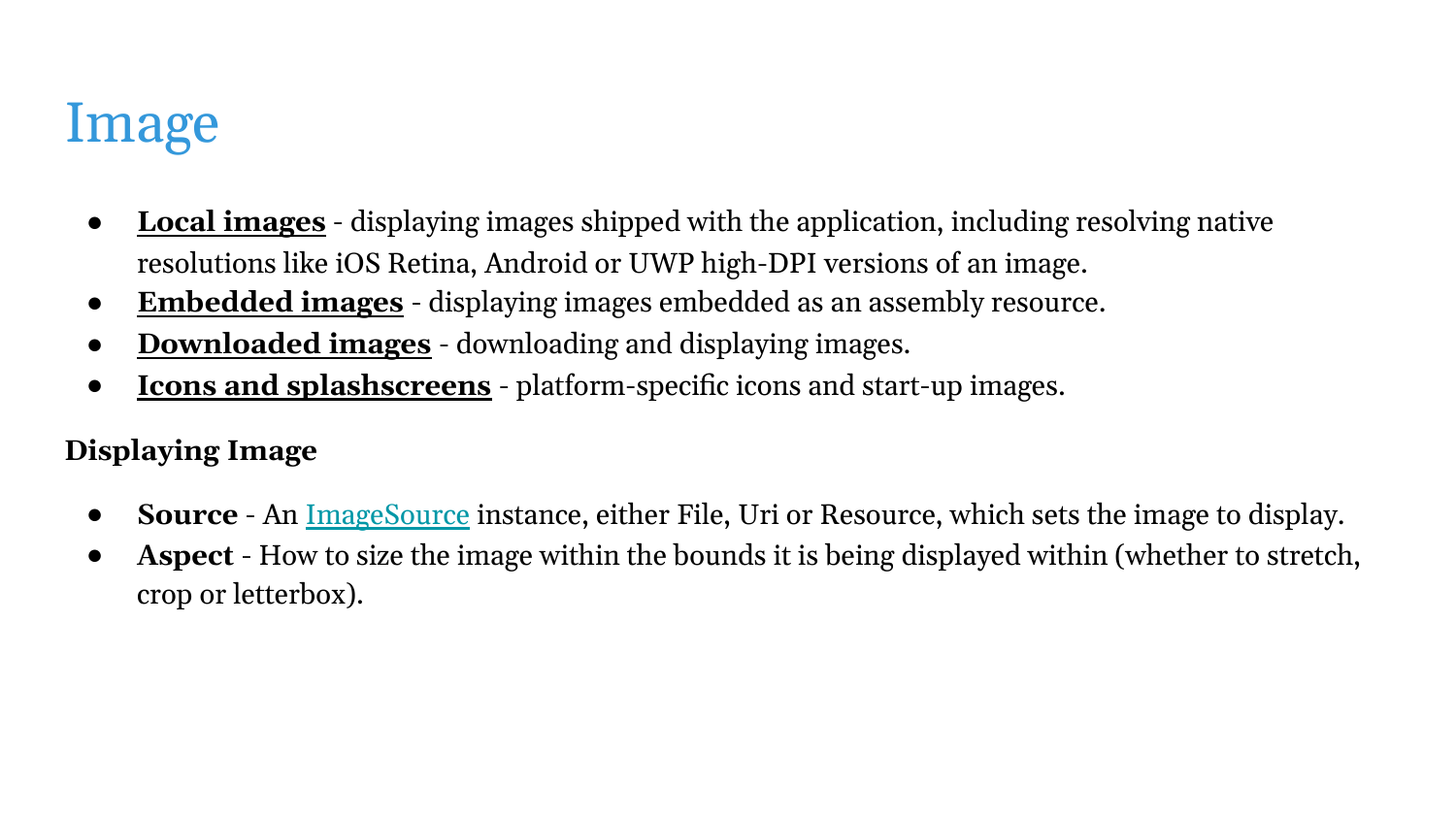

# Image
Local images - displaying images shipped with the application, including resolving native resolutions like iOS Retina, Android or UWP high-DPI versions of an image.
Embedded images - displaying images embedded as an assembly resource.
Downloaded images - downloading and displaying images.
Icons and splashscreens - platform-specific icons and start-up images.
Displaying Image
Source - An ImageSource instance, either File, Uri or Resource, which sets the image to display.
Aspect - How to size the image within the bounds it is being displayed within (whether to stretch, crop or letterbox).